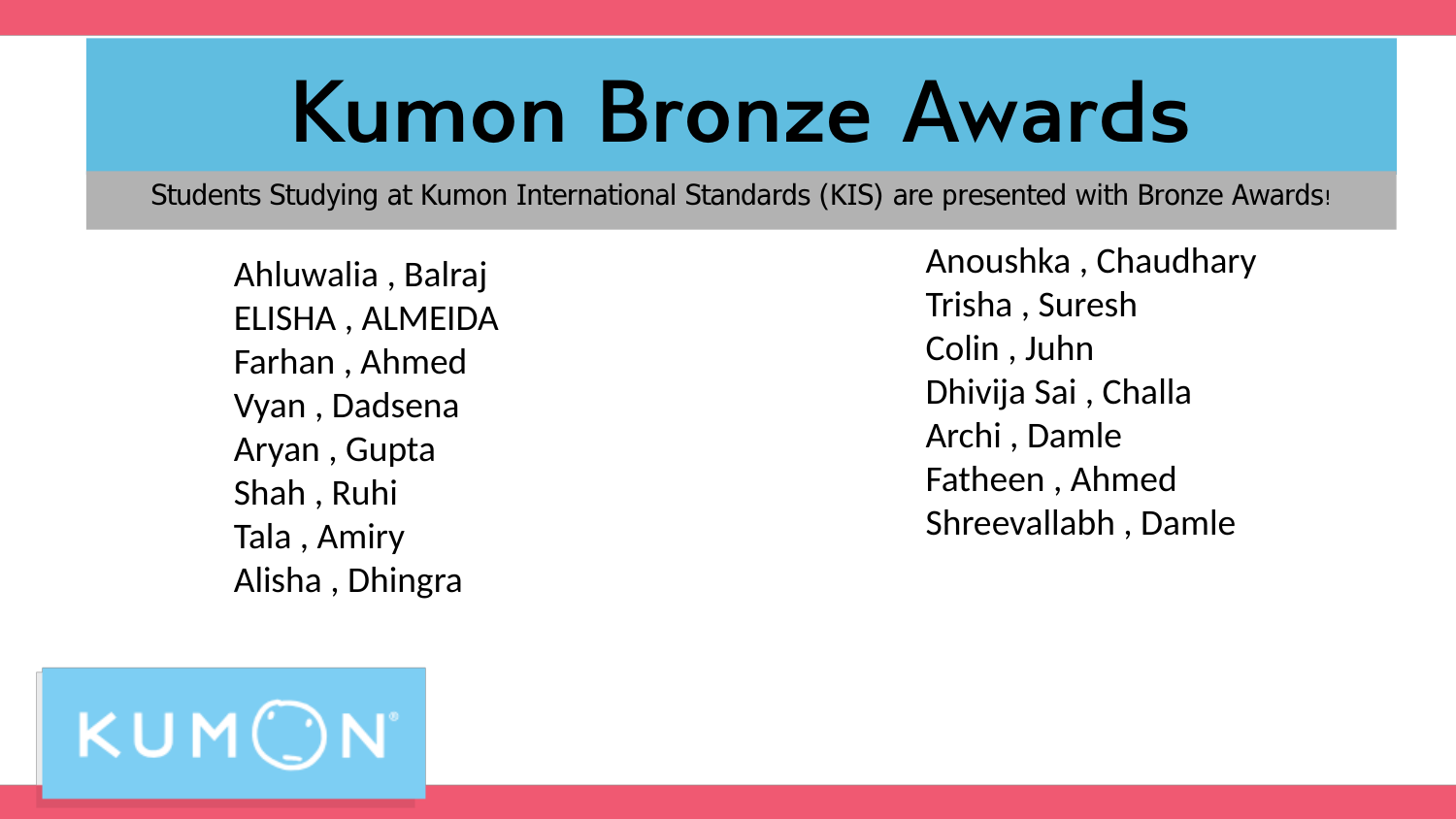

# Kumon Bronze Awards
Students Studying at Kumon International Standards (KIS) are presented with Bronze Awards!
Anoushka , Chaudhary
Trisha , Suresh
Colin , Juhn
Dhivija Sai , Challa
Archi , Damle
Fatheen , Ahmed
Shreevallabh , Damle

Ahluwalia , Balraj
ELISHA , ALMEIDA
Farhan , Ahmed
Vyan , Dadsena
Aryan , Gupta
Shah , Ruhi
Tala , Amiry
Alisha , Dhingra